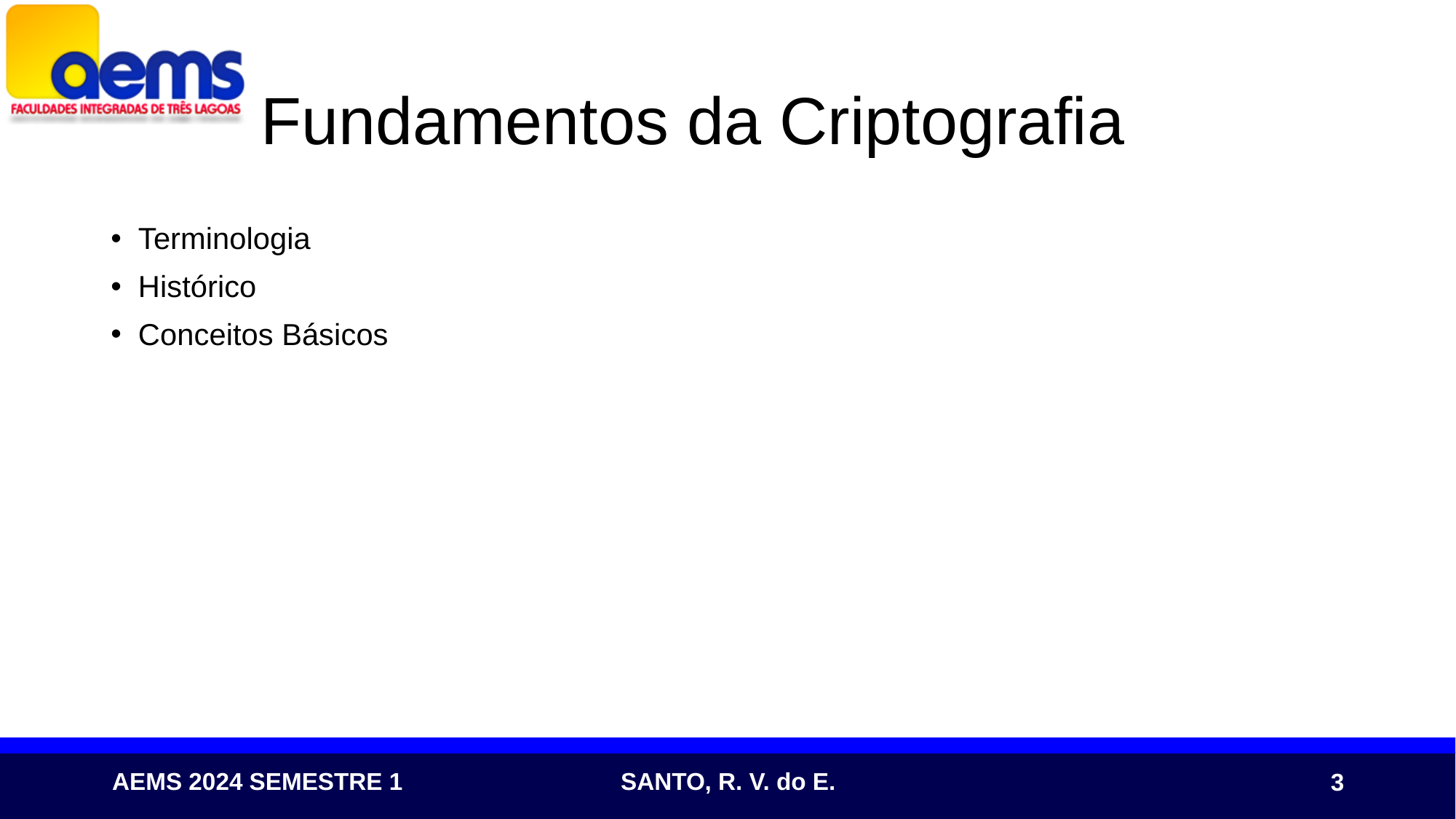

# Fundamentos da Criptografia
Terminologia
Histórico
Conceitos Básicos
3